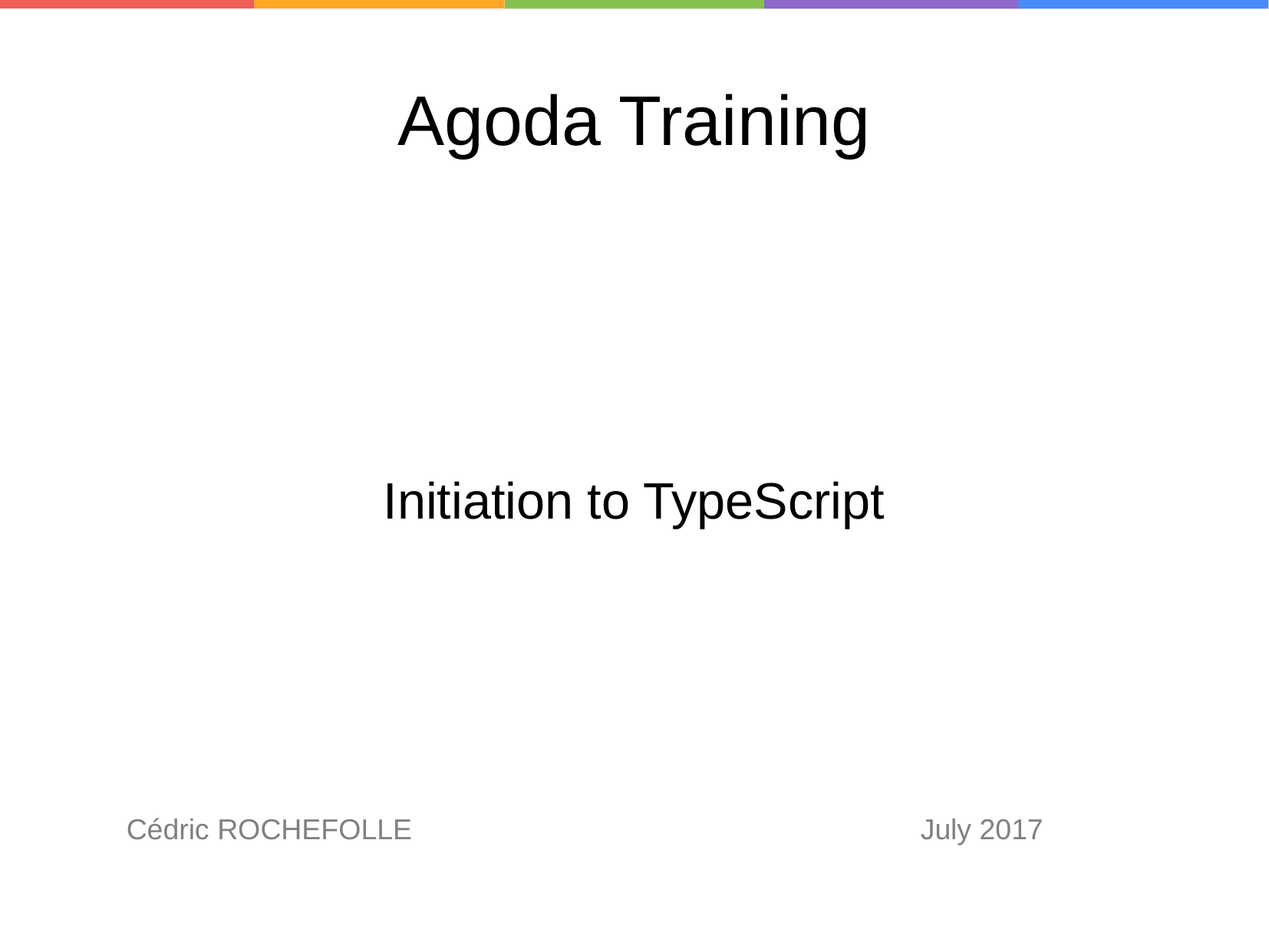

Agoda Training
Initiation to TypeScript
Cédric ROCHEFOLLE
July 2017